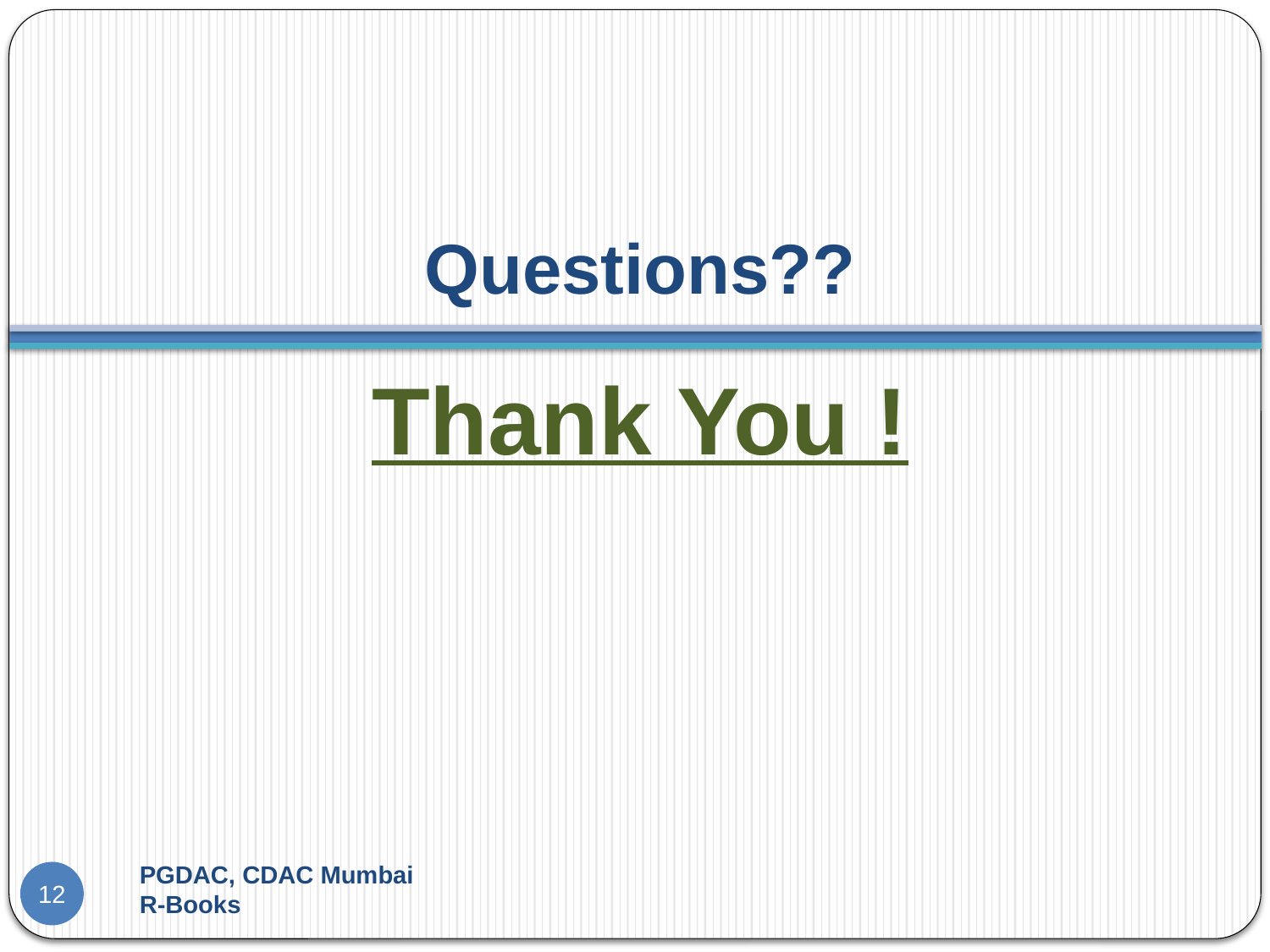

# Questions??
Thank You !
PGDAC, CDAC Mumbai 		R-Books
12